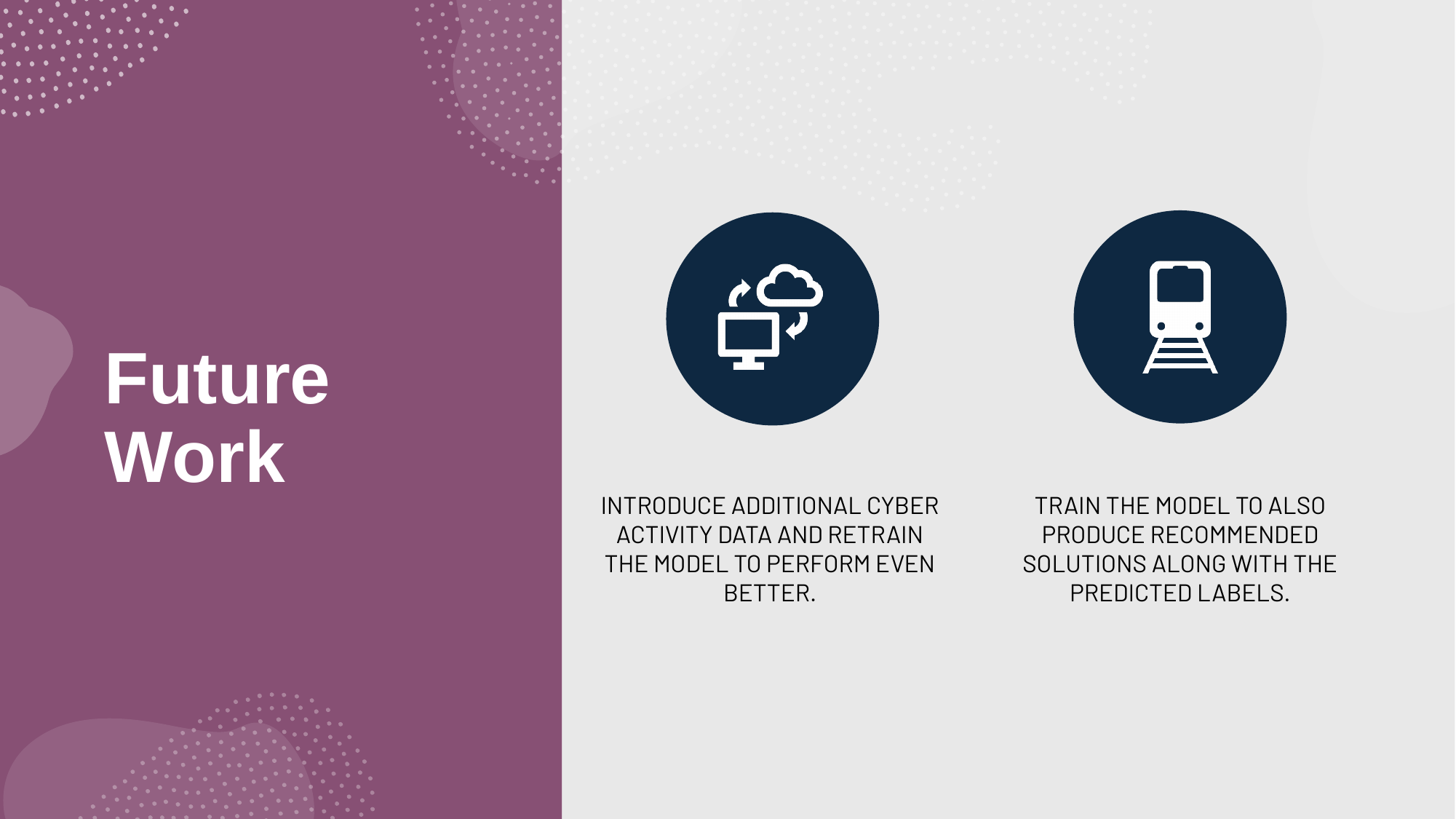

Introduce additional cyber activity data and retrain the model to perform even better.
Train the model to also produce recommended solutions along with the predicted labels.
# Future Work